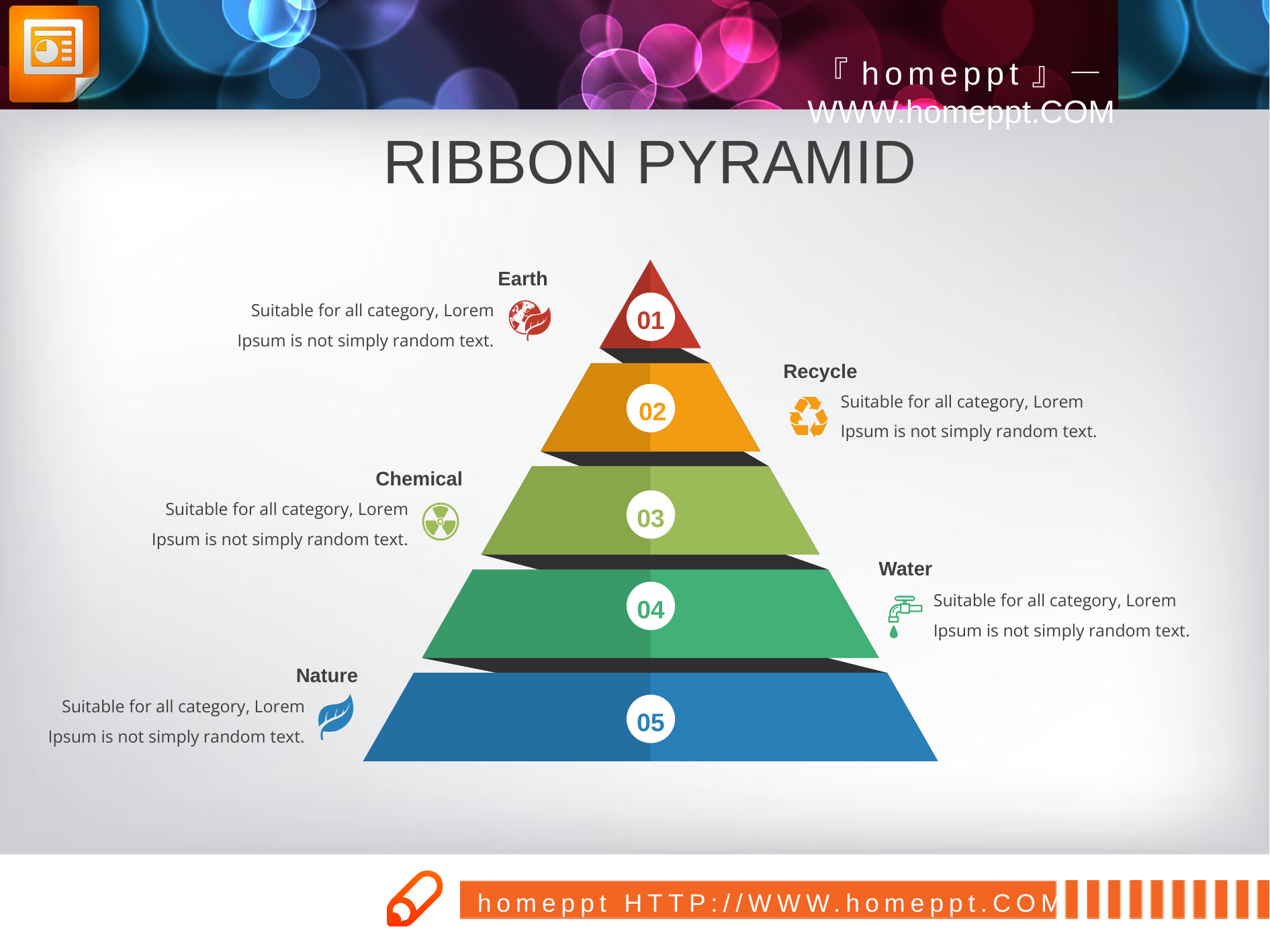

RIBBON PYRAMID

Earth
Suitable for all category, Lorem Ipsum is not simply random text.

01

Recycle

Suitable for all category, Lorem Ipsum is not simply random text.

02

Chemical

Suitable for all category, Lorem Ipsum is not simply random text.

03

Water

Suitable for all category, Lorem Ipsum is not simply random text.

04

Nature

Suitable for all category, Lorem Ipsum is not simply random text.

05